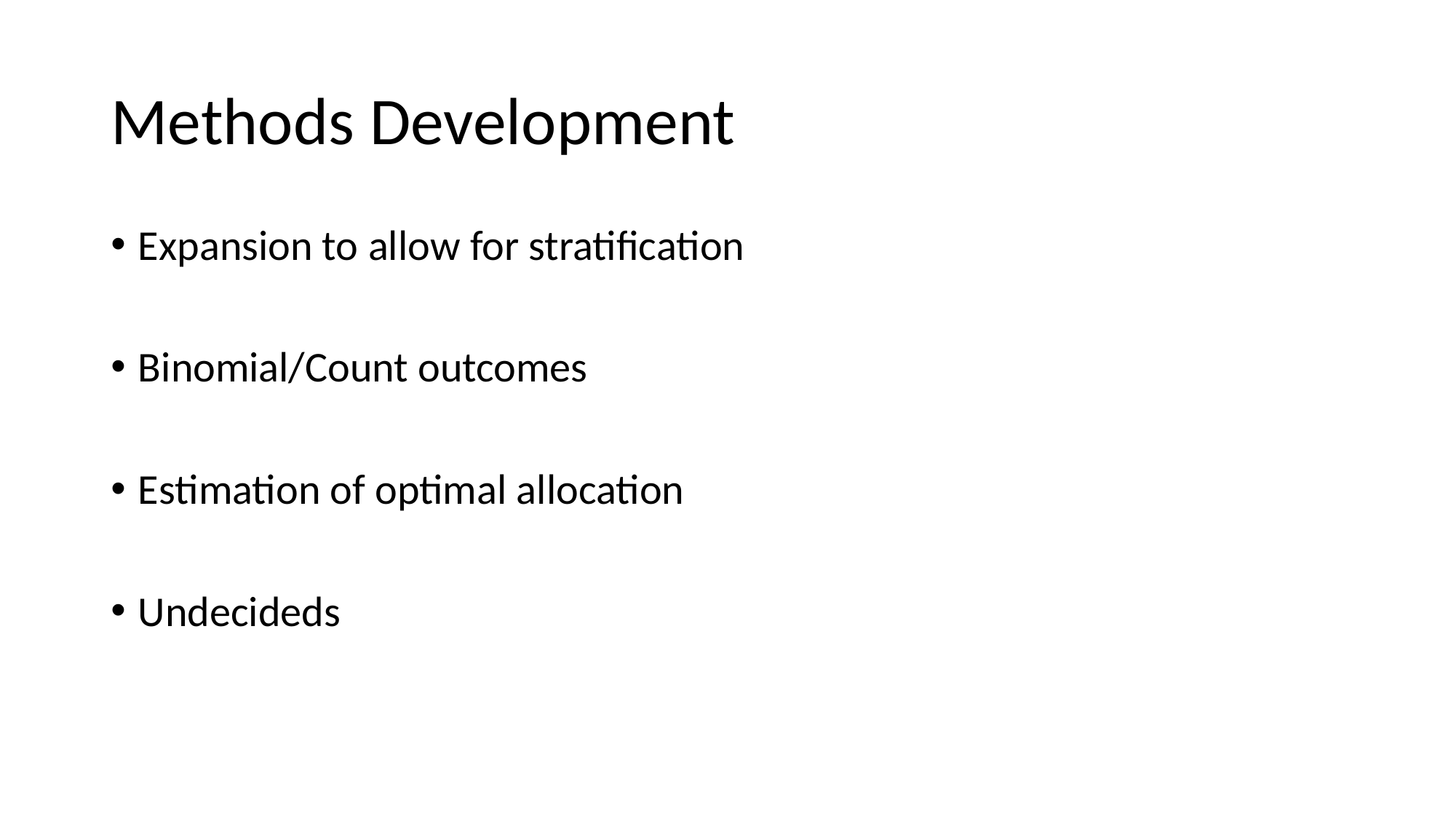

# Methods Development
Expansion to allow for stratification

Binomial/Count outcomes

Estimation of optimal allocation

Undecideds